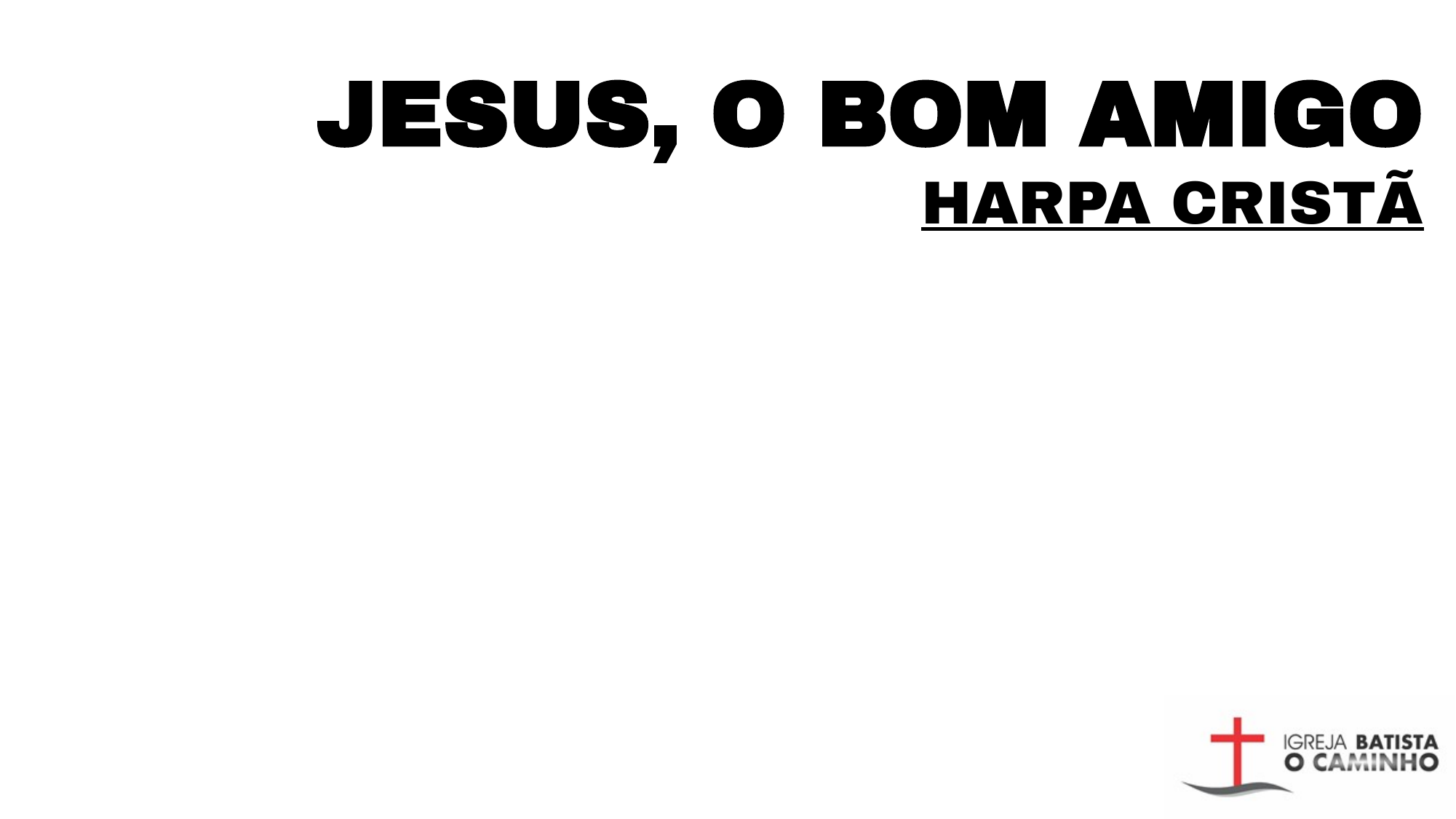

# JESUS, O BOM AMIGO HARPA CRISTÃ